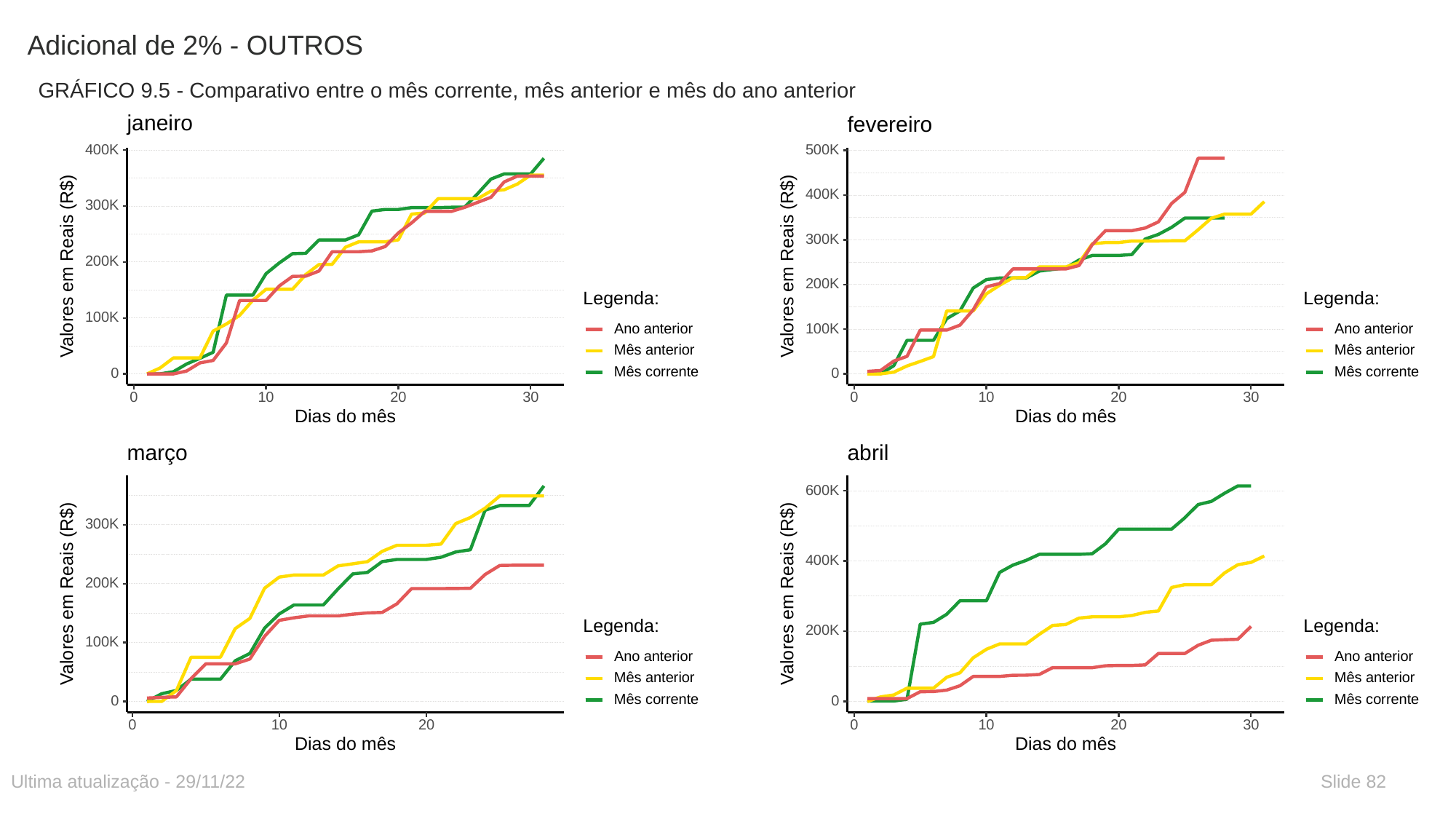

# Adicional de 2% - OUTROS
GRÁFICO 9.5 - Comparativo entre o mês corrente, mês anterior e mês do ano anterior

janeiro
400K

300K

200K
 Valores em Reais (R$)

Legenda:

100K

Ano anterior

Mês anterior

Mês corrente
0

30
0
10
20
Dias do mês

fevereiro
500K

400K

300K

 Valores em Reais (R$)

200K

Legenda:

100K
Ano anterior

Mês anterior

Mês corrente
0

30
0
10
20
Dias do mês

março

300K

200K

 Valores em Reais (R$)

Legenda:

100K

Ano anterior

Mês anterior

Mês corrente
0

0
10
20
Dias do mês

abril

600K

400K

 Valores em Reais (R$)

Legenda:

200K

Ano anterior

Mês anterior

Mês corrente
0

30
0
10
20
Dias do mês
Ultima atualização - 29/11/22
Slide 82